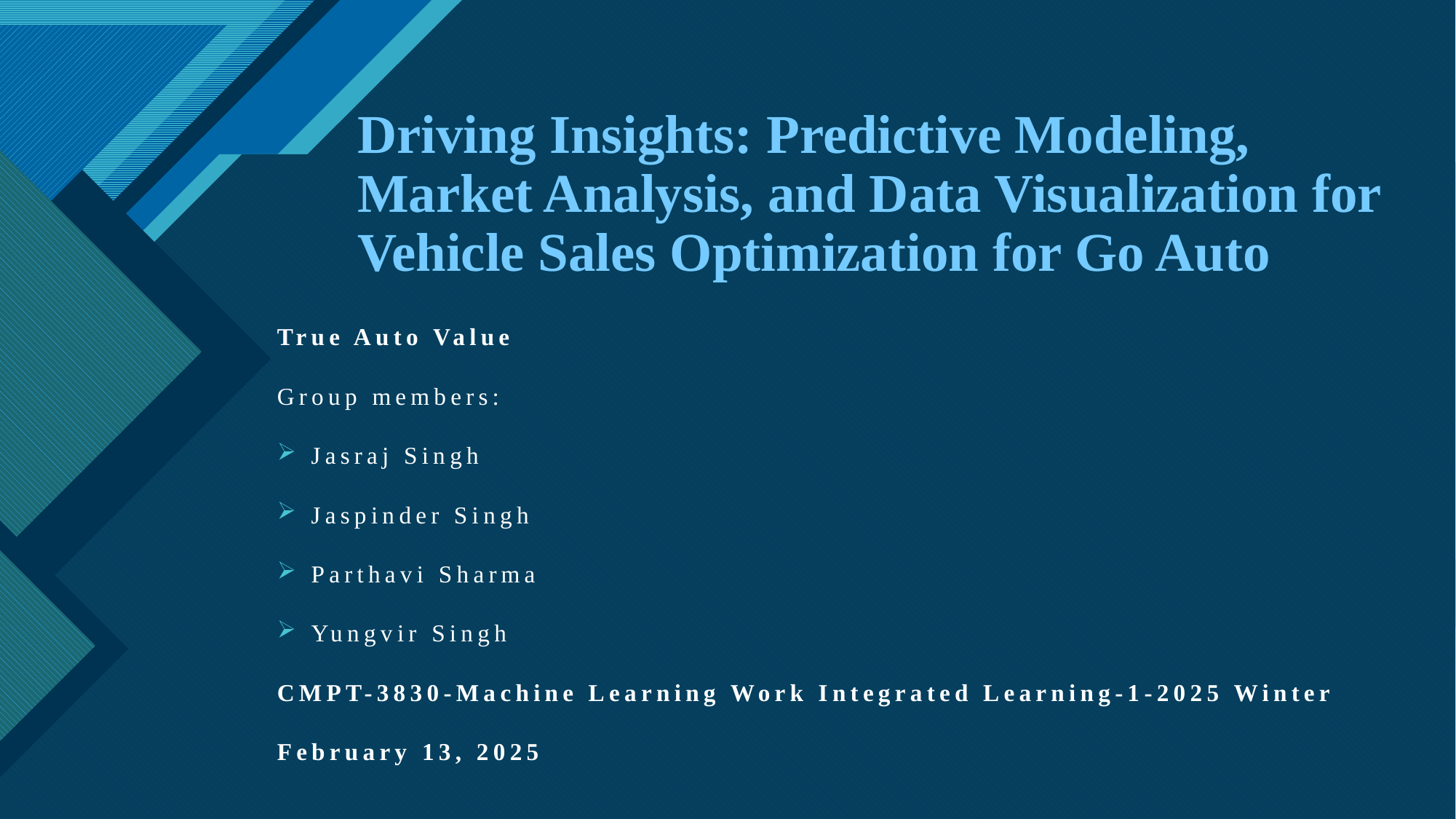

# Driving Insights: Predictive Modeling, Market Analysis, and Data Visualization for Vehicle Sales Optimization for Go Auto
True Auto Value
Group members:
Jasraj Singh
Jaspinder Singh
Parthavi Sharma
Yungvir Singh
CMPT-3830-Machine Learning Work Integrated Learning-1-2025 Winter
February 13, 2025